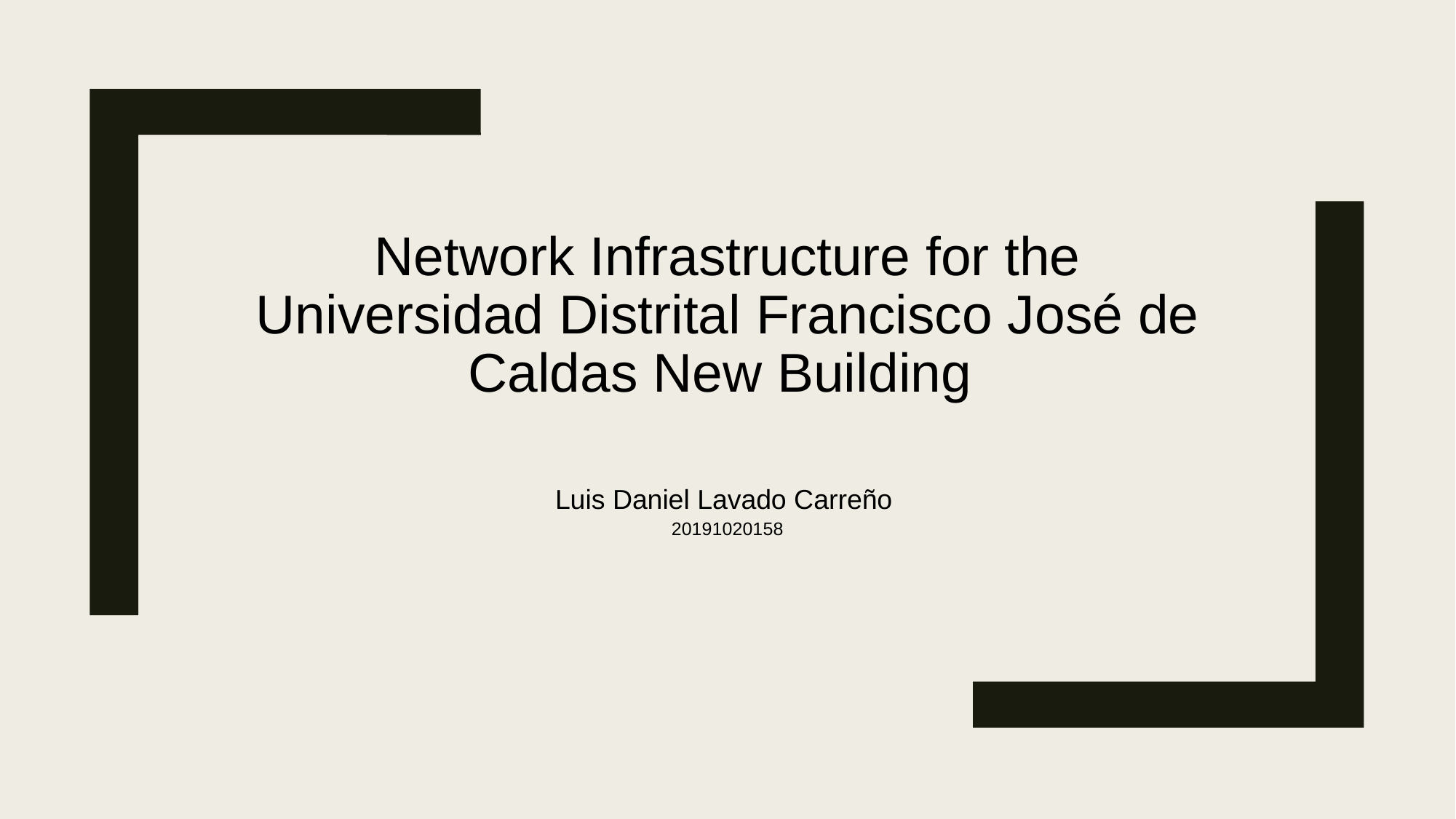

# Network Infrastructure for the Universidad Distrital Francisco José de Caldas New Building
Luis Daniel Lavado Carreño
20191020158